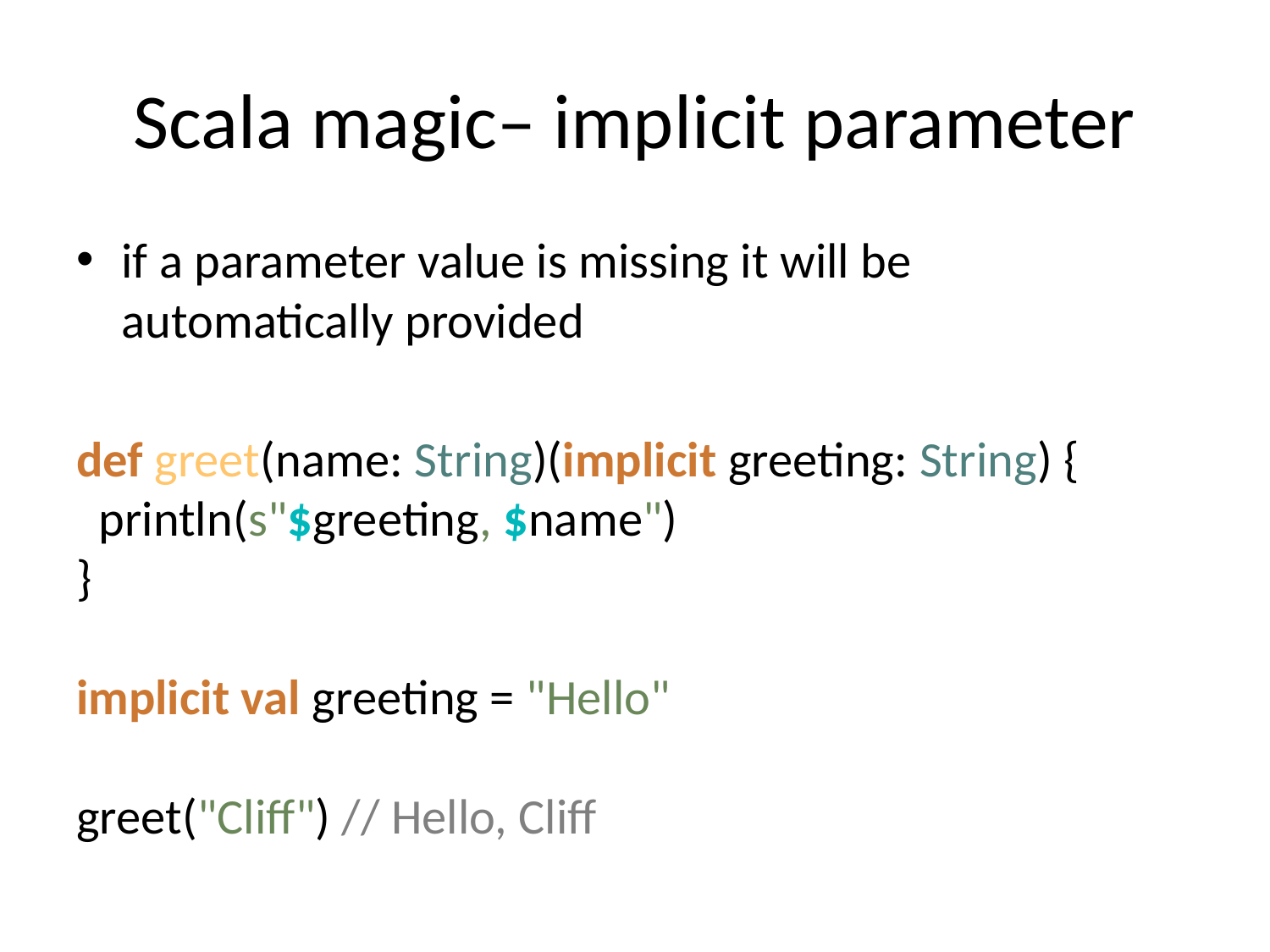

# Scala magic– implicit parameter
if a parameter value is missing it will be automatically provided

def greet(name: String)(implicit greeting: String) {
  println(s"$greeting, $name")
}
implicit val greeting = "Hello"
greet("Cliff") // Hello, Cliff